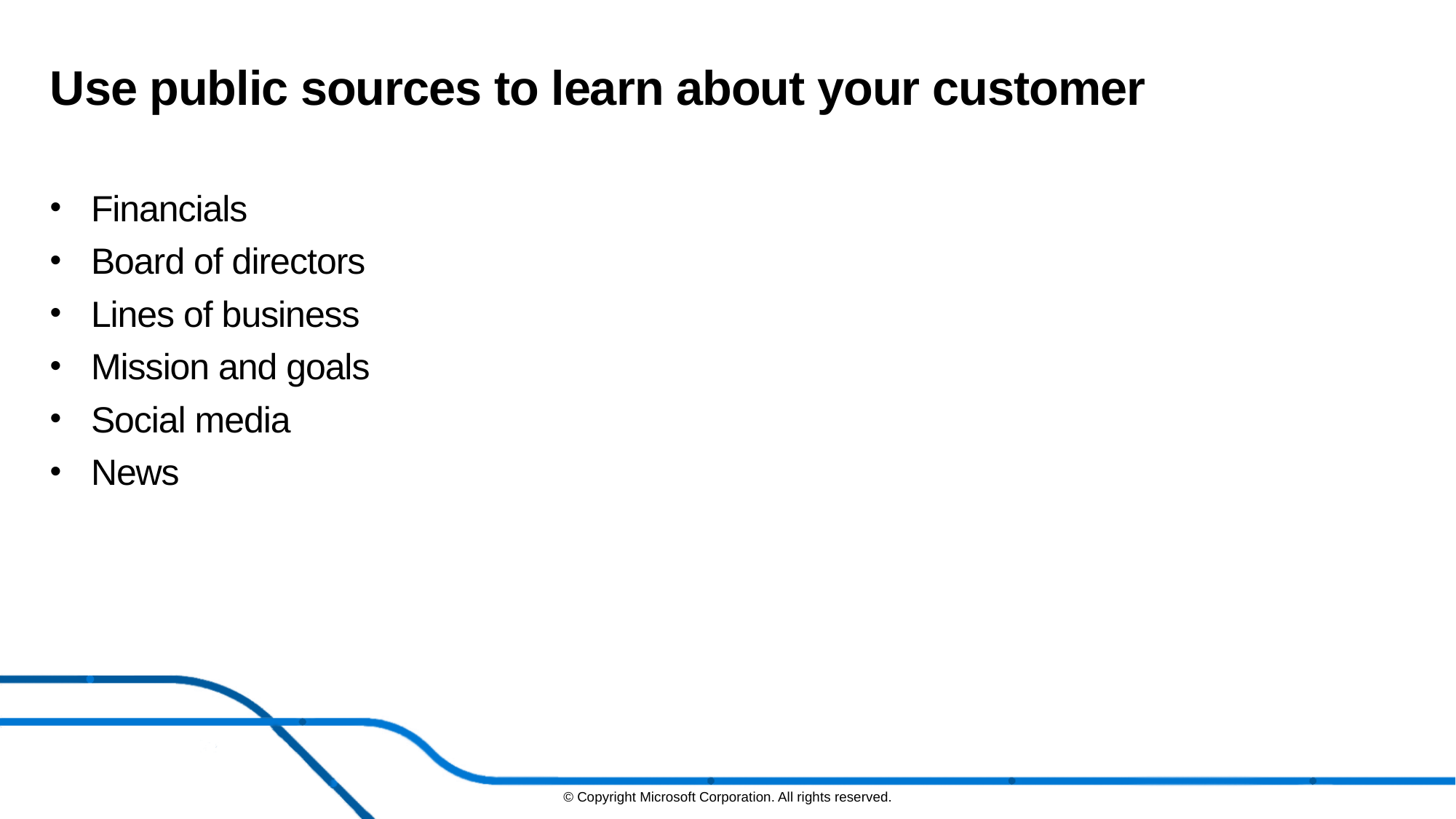

# Use public sources to learn about your customer
Financials
Board of directors
Lines of business
Mission and goals
Social media
News